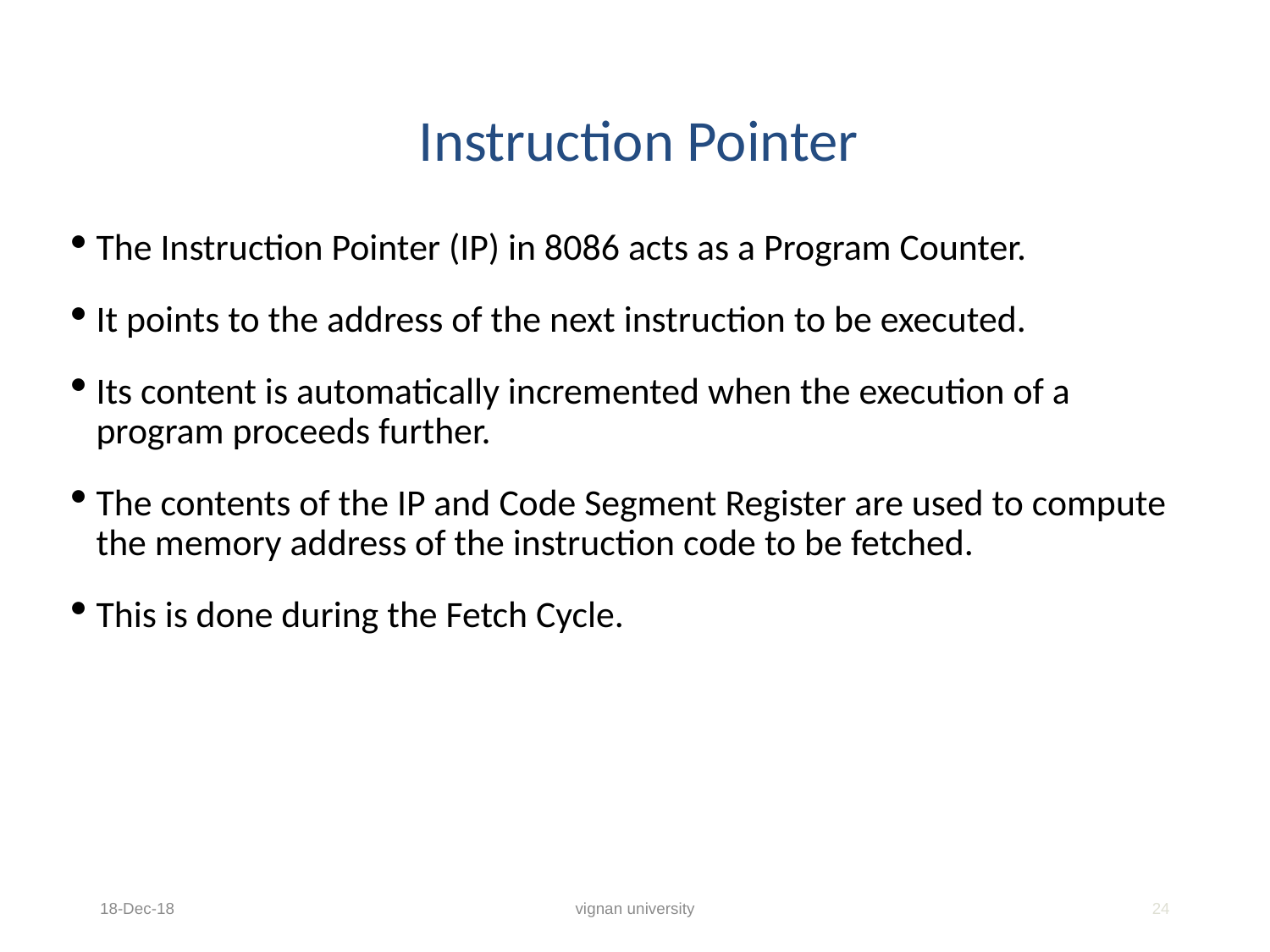

# Instruction Pointer
The Instruction Pointer (IP) in 8086 acts as a Program Counter.
It points to the address of the next instruction to be executed.
Its content is automatically incremented when the execution of a program proceeds further.
The contents of the IP and Code Segment Register are used to compute the memory address of the instruction code to be fetched.
This is done during the Fetch Cycle.
18-Dec-18
vignan university
24